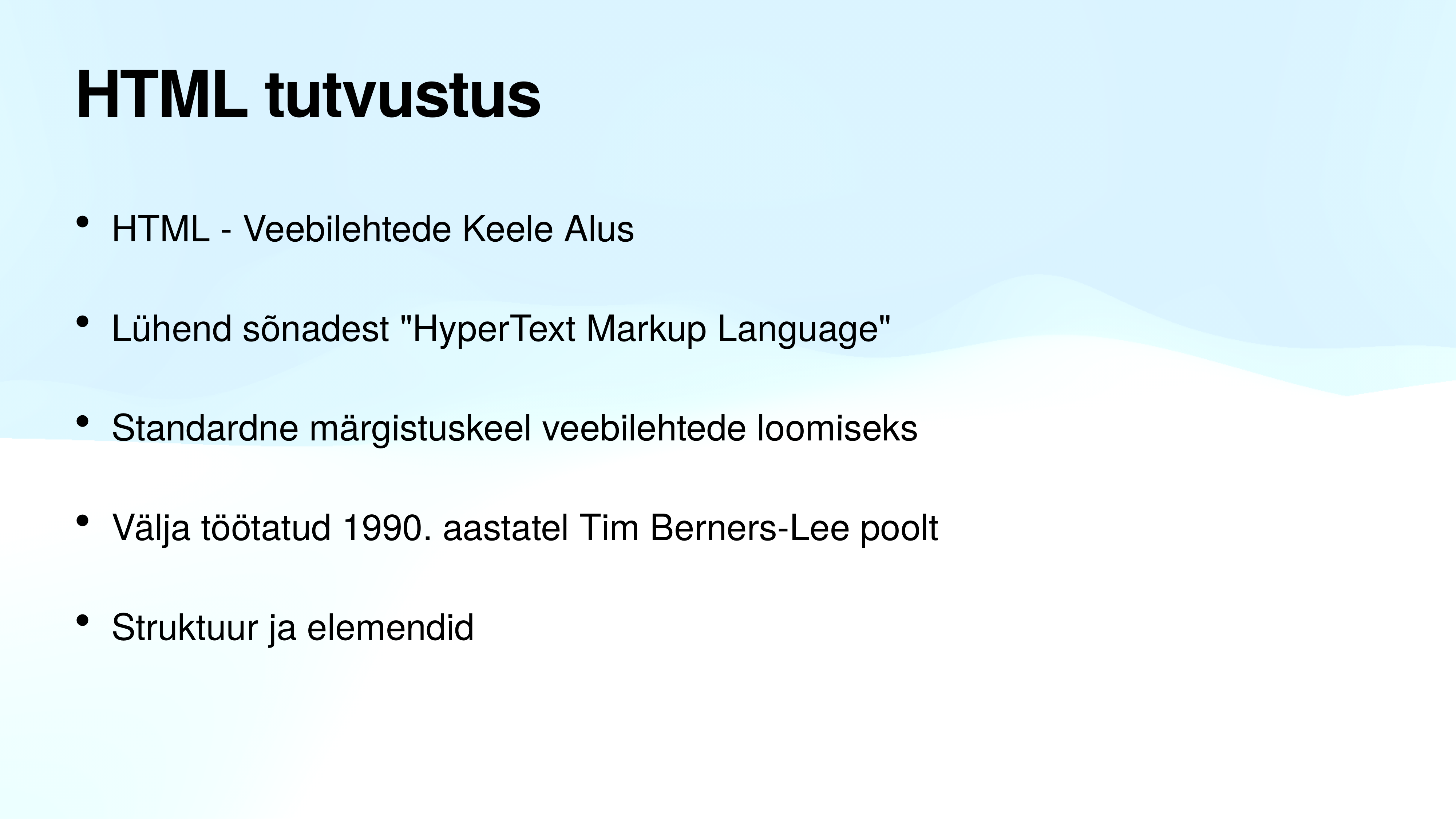

# HTML tutvustus
HTML - Veebilehtede Keele Alus
Lühend sõnadest "HyperText Markup Language"
Standardne märgistuskeel veebilehtede loomiseks
Välja töötatud 1990. aastatel Tim Berners-Lee poolt
Struktuur ja elemendid